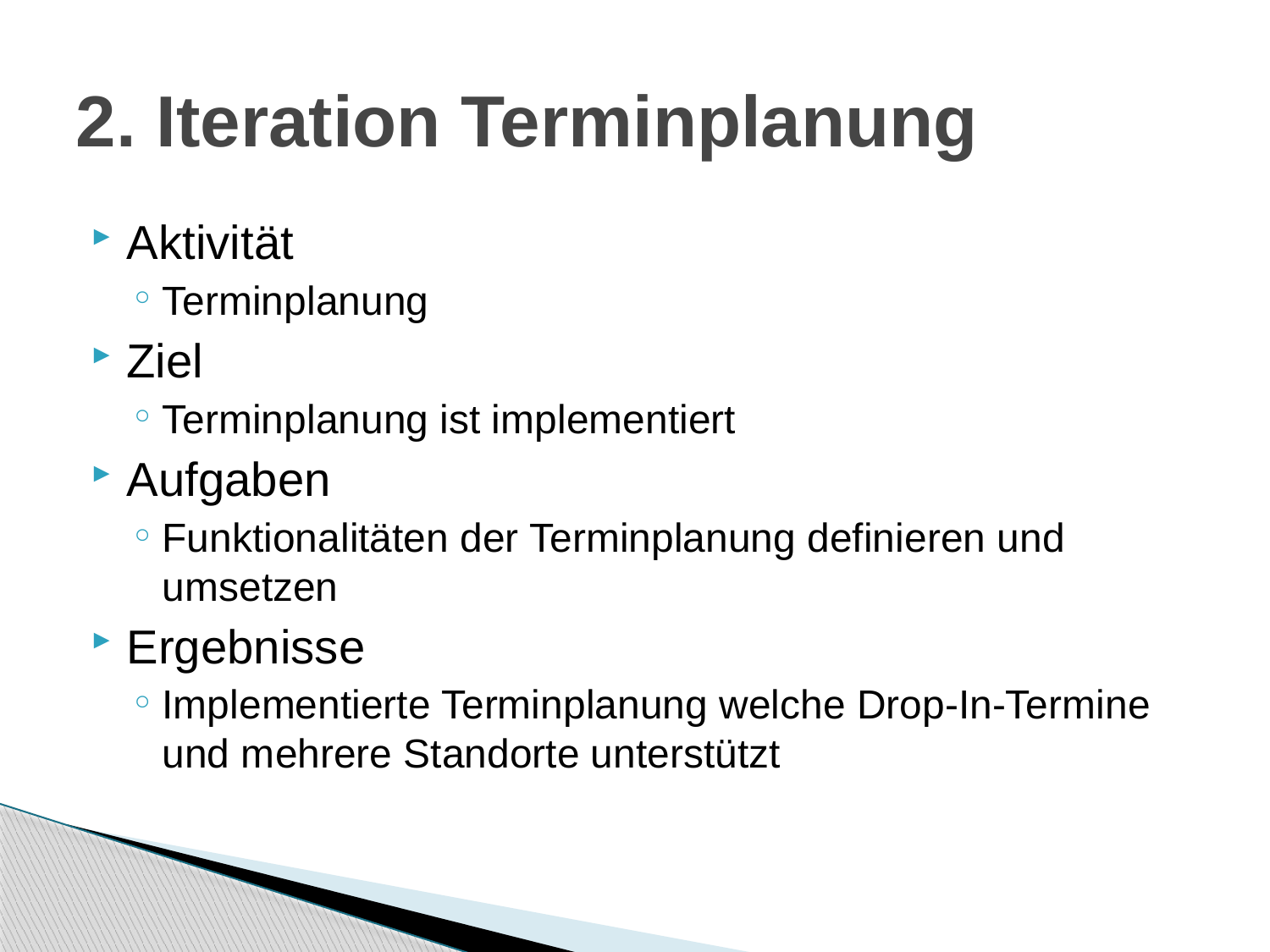

# 2. Iteration Terminplanung
Aktivität
Terminplanung
Ziel
Terminplanung ist implementiert
Aufgaben
Funktionalitäten der Terminplanung definieren und umsetzen
Ergebnisse
Implementierte Terminplanung welche Drop-In-Termine und mehrere Standorte unterstützt